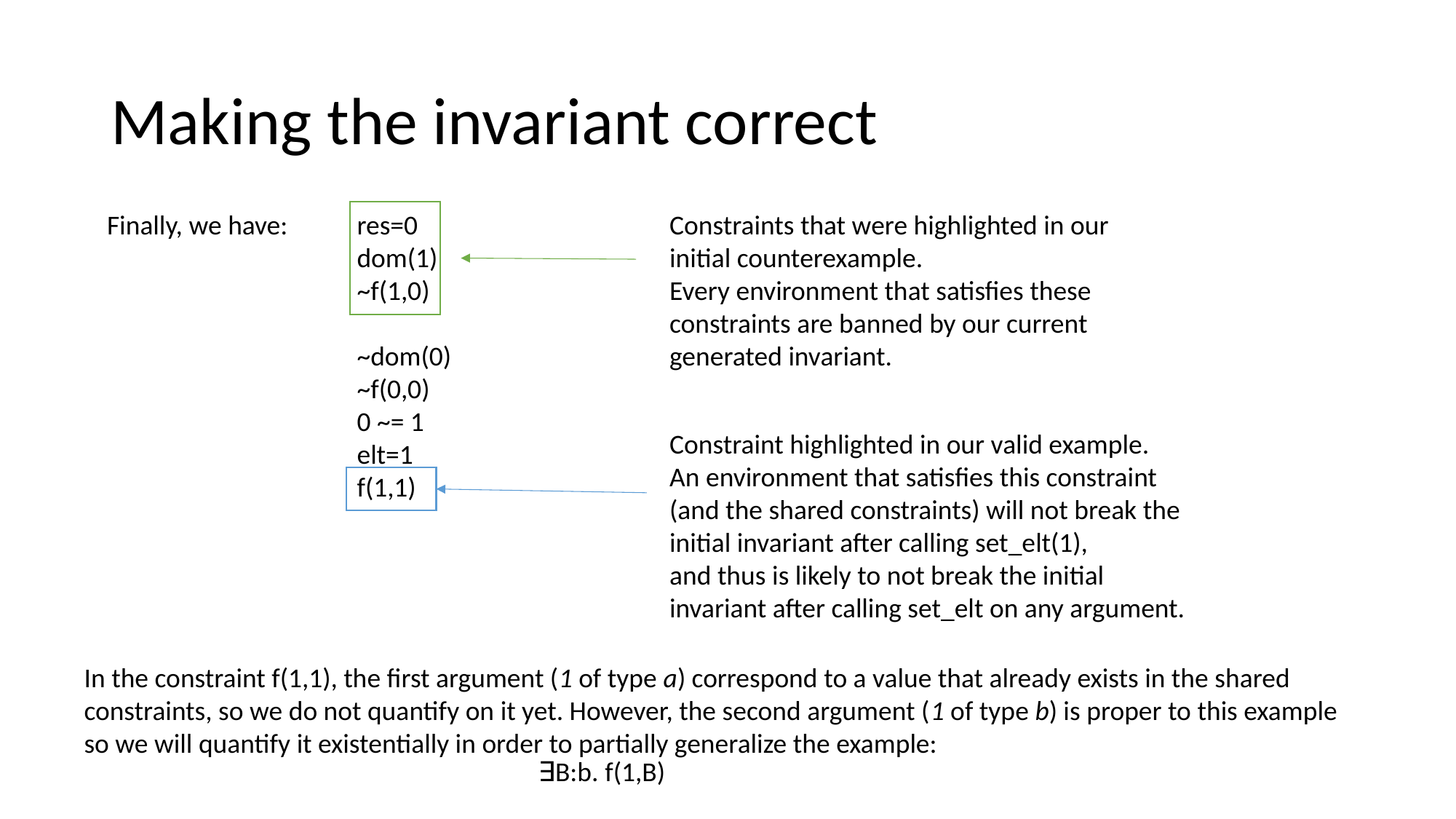

# Making the invariant correct

res=0
dom(1)
~f(1,0)

~dom(0)
~f(0,0)
0 ~= 1
elt=1
f(1,1)

Finally, we have:
Constraints that were highlighted in our initial counterexample.
Every environment that satisfies these constraints are banned by our current generated invariant.
Constraint highlighted in our valid example.
An environment that satisfies this constraint (and the shared constraints) will not break the initial invariant after calling set_elt(1),
and thus is likely to not break the initial invariant after calling set_elt on any argument.
In the constraint f(1,1), the first argument (1 of type a) correspond to a value that already exists in the shared constraints, so we do not quantify on it yet. However, the second argument (1 of type b) is proper to this example so we will quantify it existentially in order to partially generalize the example:
∃B:b. f(1,B)